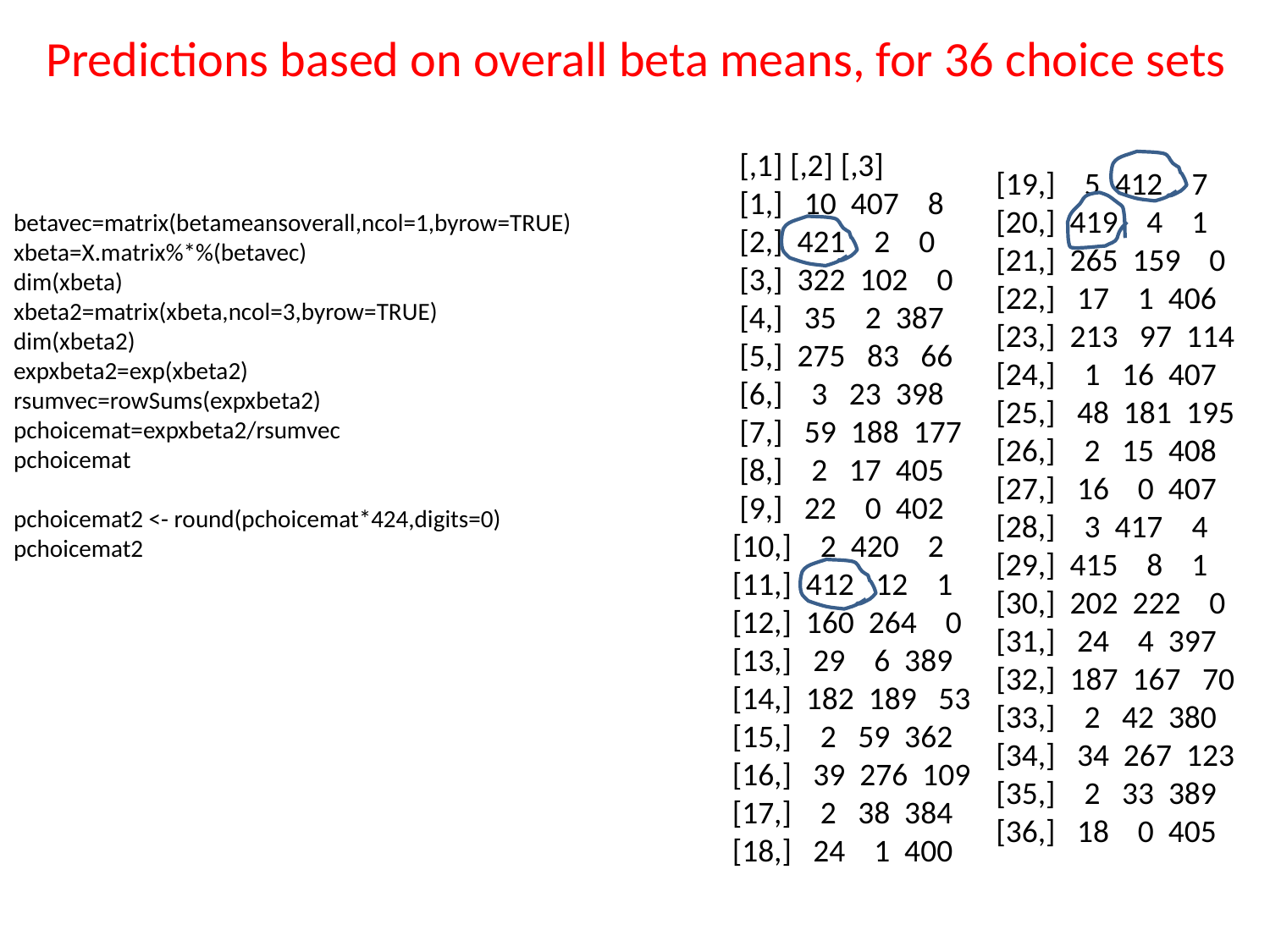

Predictions based on overall beta means, for 36 choice sets
 [,1] [,2] [,3]
 [1,]   10  407    8
 [2,]  421    2    0
 [3,]  322  102    0
 [4,]   35    2  387
 [5,]  275   83   66
 [6,]    3   23  398
 [7,]   59  188  177
 [8,]    2   17  405
 [9,]   22    0  402
[10,]    2  420    2
[11,]  412   12    1
[12,]  160  264    0
[13,]   29    6  389
[14,]  182  189   53
[15,]    2   59  362
[16,]   39  276  109
[17,]    2   38  384
[18,]   24    1  400

[19,]    5  412    7
[20,]  419    4    1
[21,]  265  159    0
[22,]   17    1  406
[23,]  213   97  114
[24,]    1   16  407
[25,]   48  181  195
[26,]    2   15  408
[27,]   16    0  407
[28,]    3  417    4
[29,]  415    8    1
[30,]  202  222    0
[31,]   24    4  397
[32,]  187  167   70
[33,]    2   42  380
[34,]   34  267  123
[35,]    2   33  389
[36,]   18    0  405

betavec=matrix(betameansoverall,ncol=1,byrow=TRUE)
xbeta=X.matrix%*%(betavec)
dim(xbeta)
xbeta2=matrix(xbeta,ncol=3,byrow=TRUE)
dim(xbeta2)
expxbeta2=exp(xbeta2)
rsumvec=rowSums(expxbeta2)
pchoicemat=expxbeta2/rsumvec
pchoicemat

pchoicemat2 <- round(pchoicemat*424,digits=0)
pchoicemat2